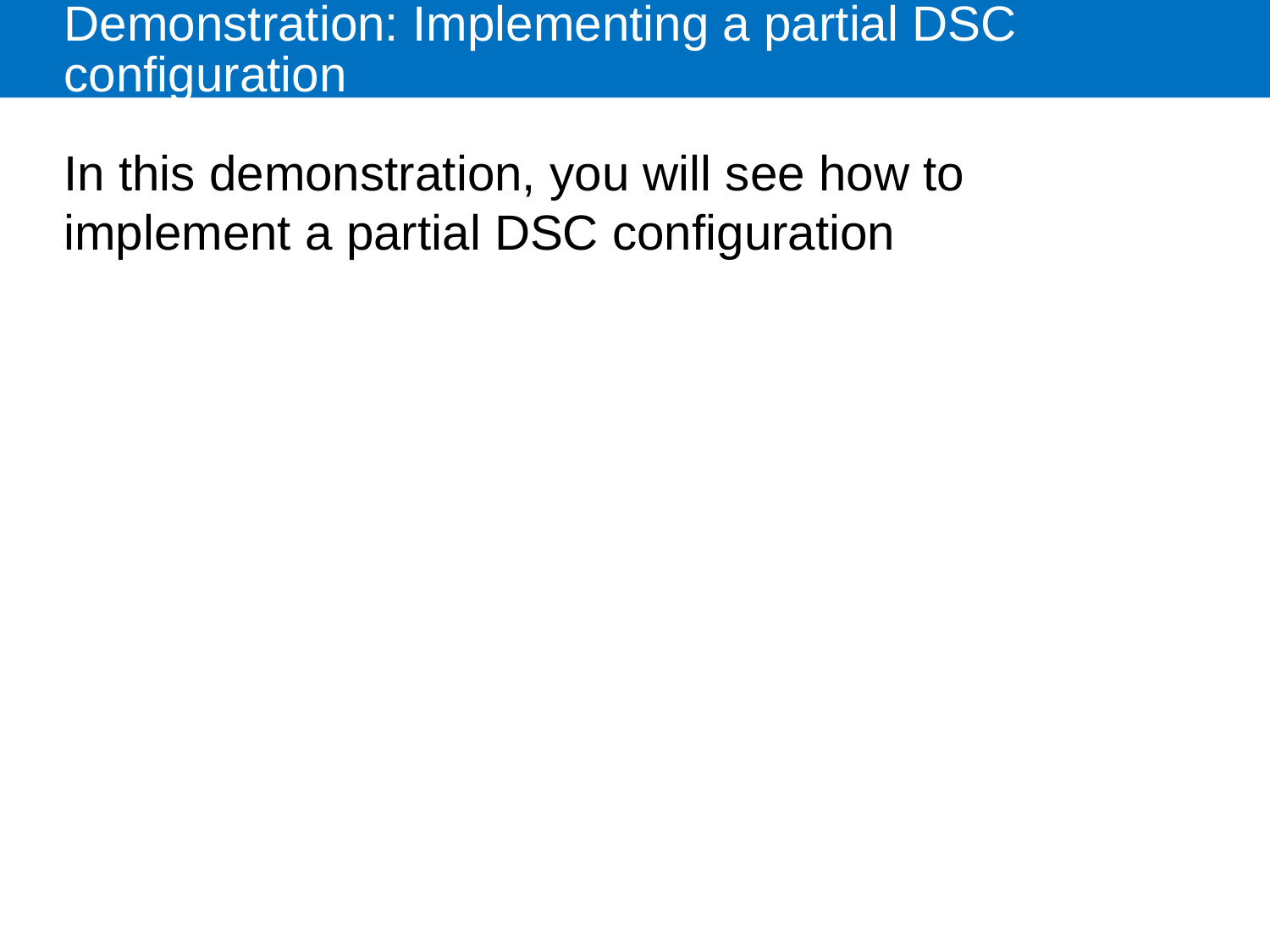

# Demonstration: Implementing a partial DSC configuration
In this demonstration, you will see how to implement a partial DSC configuration